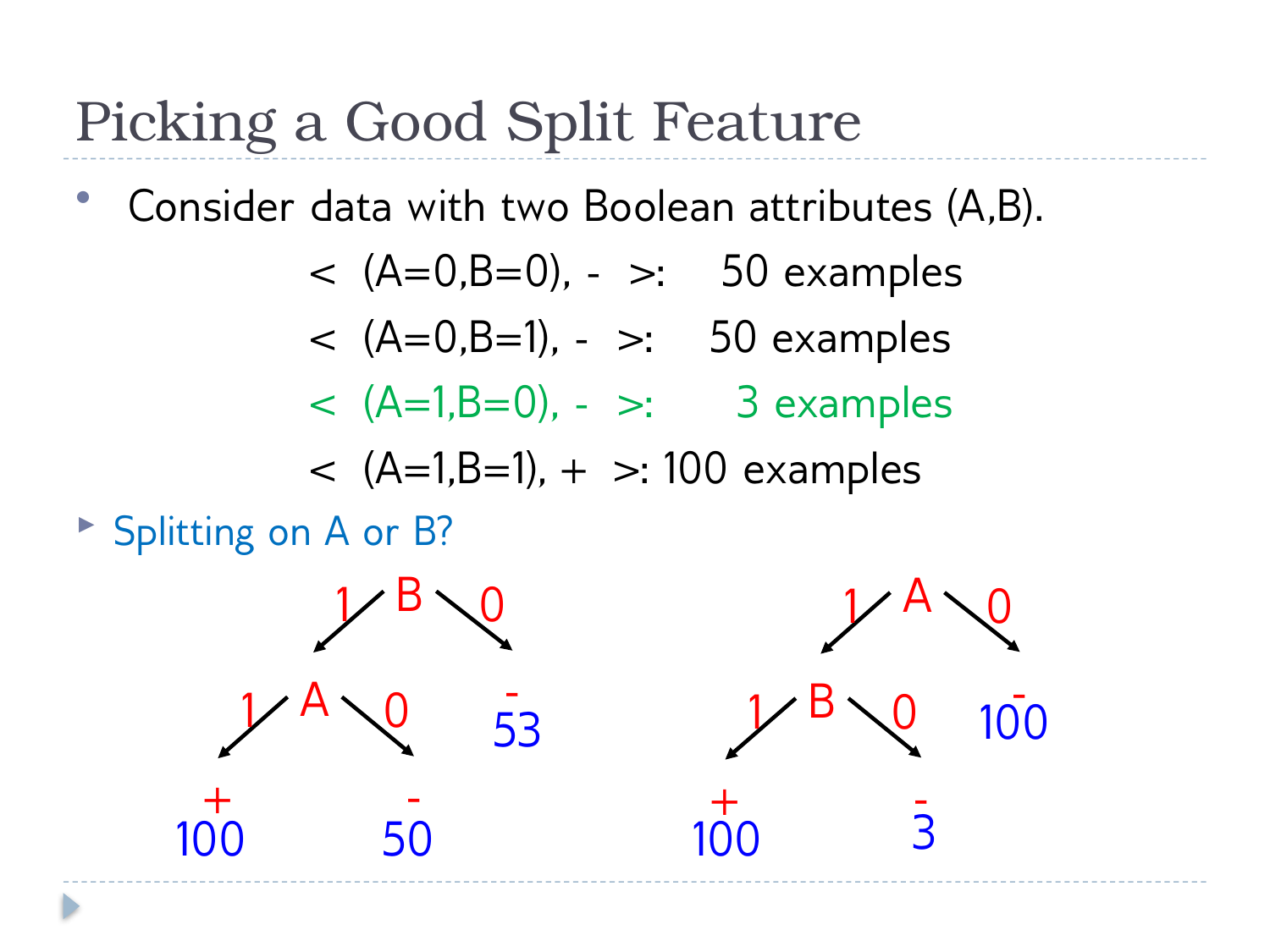

# Picking a Good Split Feature
 Consider data with two Boolean attributes (A,B).
                 <  (A=0,B=0), -  >:    50 examples
                 <  (A=0,B=1), -  >:    50 examples
                 <  (A=1,B=0), -  >:      3 examples
                 <  (A=1,B=1), +  >: 100 examples
Splitting on A or B?

B
1
0
-
A
1
0
-
+
A
1
0
-
B
1
0
-
+
100
53
3
100
100
50